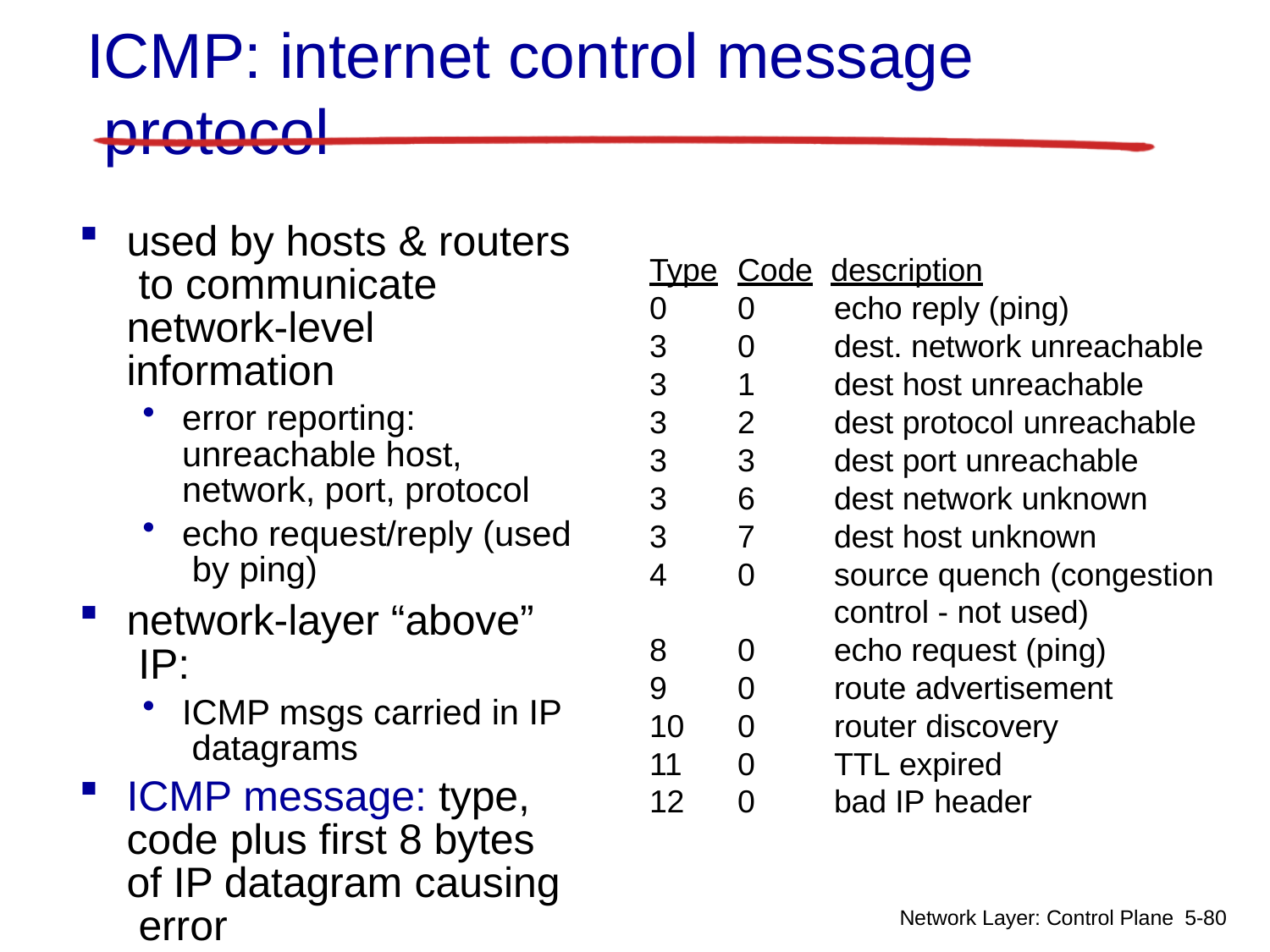

# ICMP: internet control message  protocol

used by hosts & routers  to communicate  network-level  information
error reporting:  unreachable host,  network, port, protocol
echo request/reply (used  by ping)
| Type | Code | description |
| --- | --- | --- |
| 0 | 0 | echo reply (ping) |
| 3 | 0 | dest. network unreachable |
| 3 | 1 | dest host unreachable |
| 3 | 2 | dest protocol unreachable |
| 3 | 3 | dest port unreachable |
| 3 | 6 | dest network unknown |
| 3 | 7 | dest host unknown |
| 4 | 0 | source quench (congestion |
|  |  | control - not used) |
| 8 | 0 | echo request (ping) |
| 9 | 0 | route advertisement |
| 10 | 0 | router discovery |
| 11 | 0 | TTL expired |
| 12 | 0 | bad IP header |
network-layer “above”  IP:
ICMP msgs carried in IP  datagrams
ICMP message: type,  code plus first 8 bytes  of IP datagram causing  error
Network Layer: Control Plane 5-80